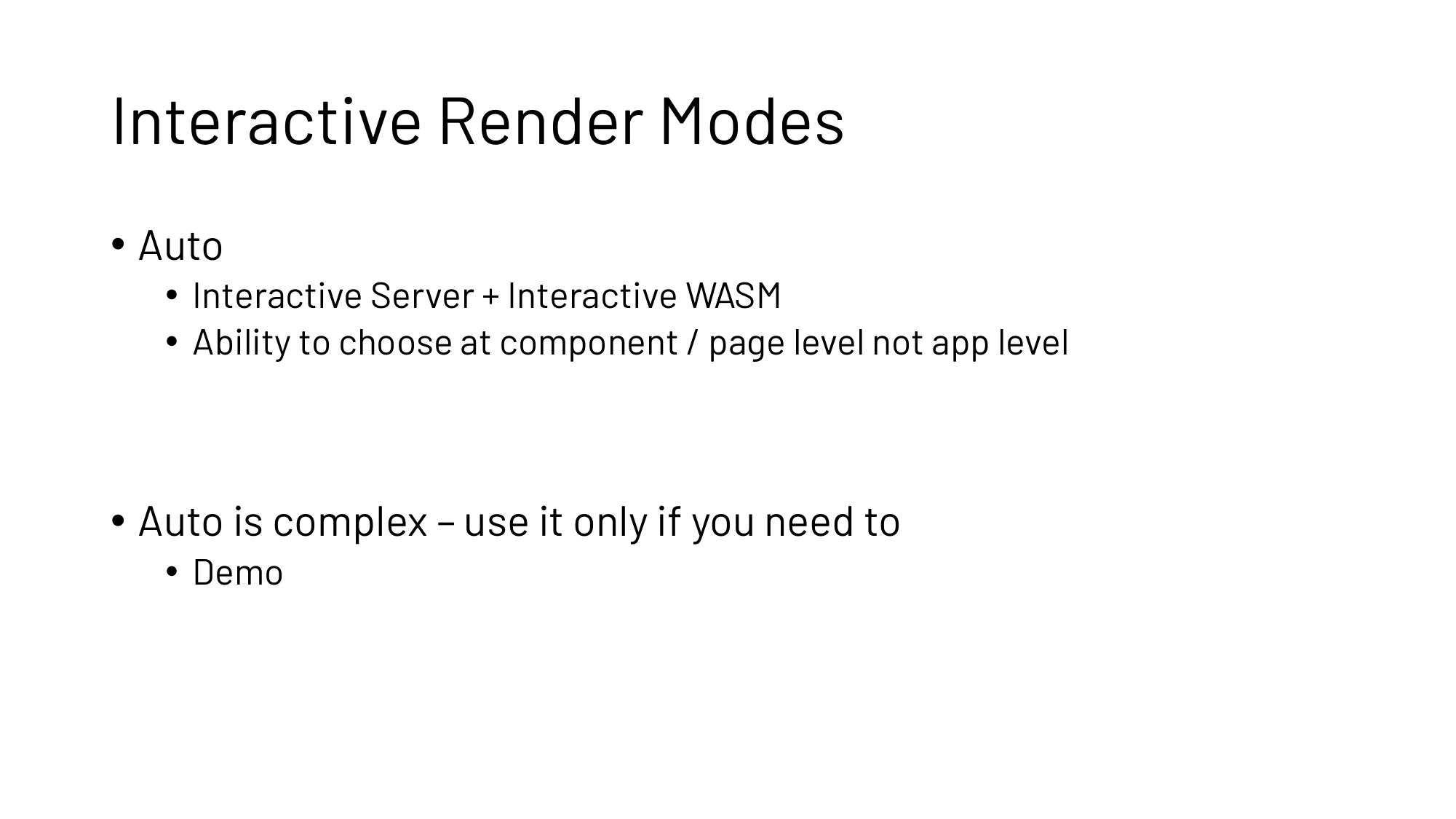

# Interactive Render Modes
Auto
Interactive Server + Interactive WASM
Ability to choose at component / page level not app level

Auto is complex – use it only if you need to
Demo